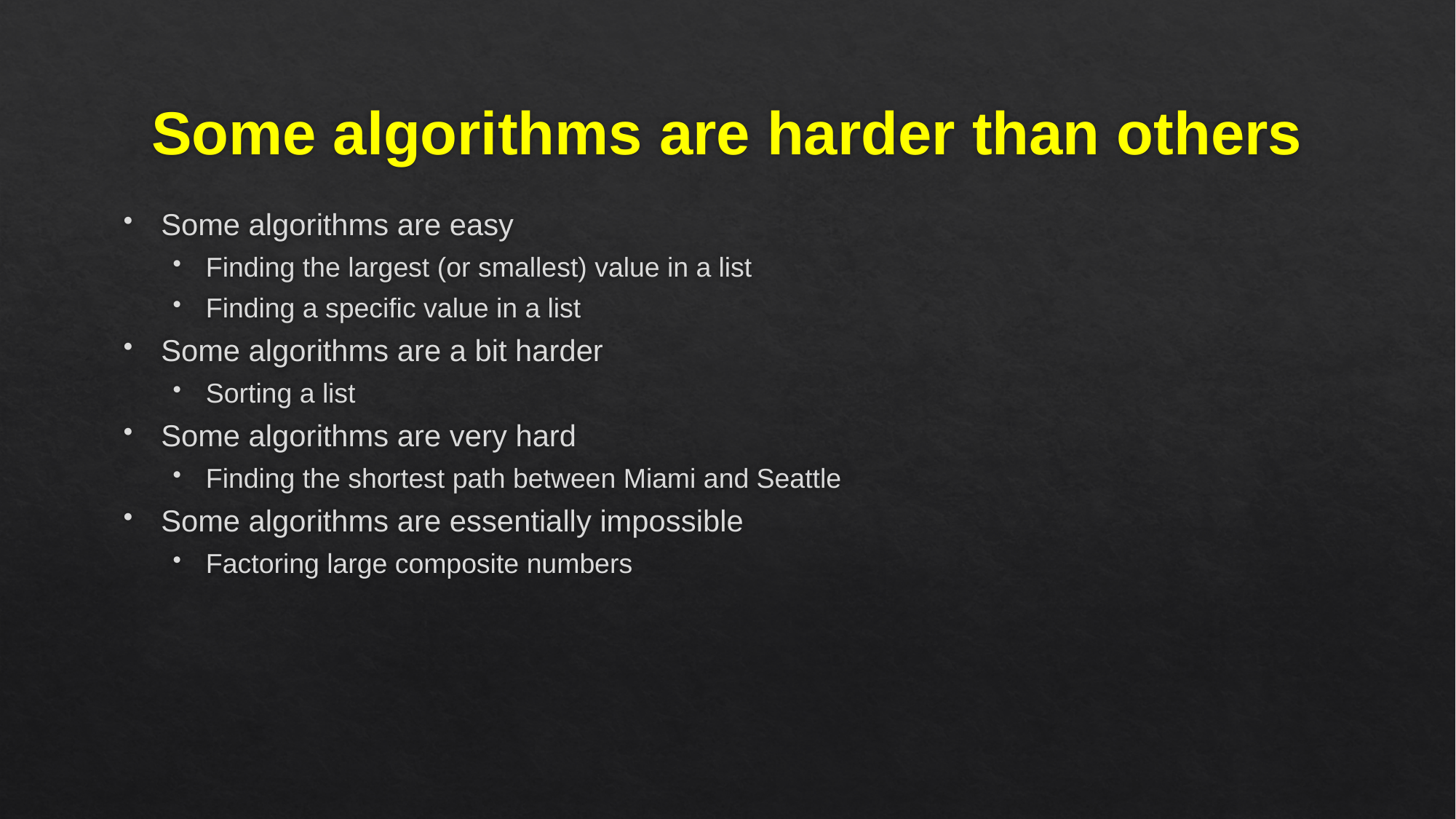

# Some algorithms are harder than others
Some algorithms are easy
Finding the largest (or smallest) value in a list
Finding a specific value in a list
Some algorithms are a bit harder
Sorting a list
Some algorithms are very hard
Finding the shortest path between Miami and Seattle
Some algorithms are essentially impossible
Factoring large composite numbers